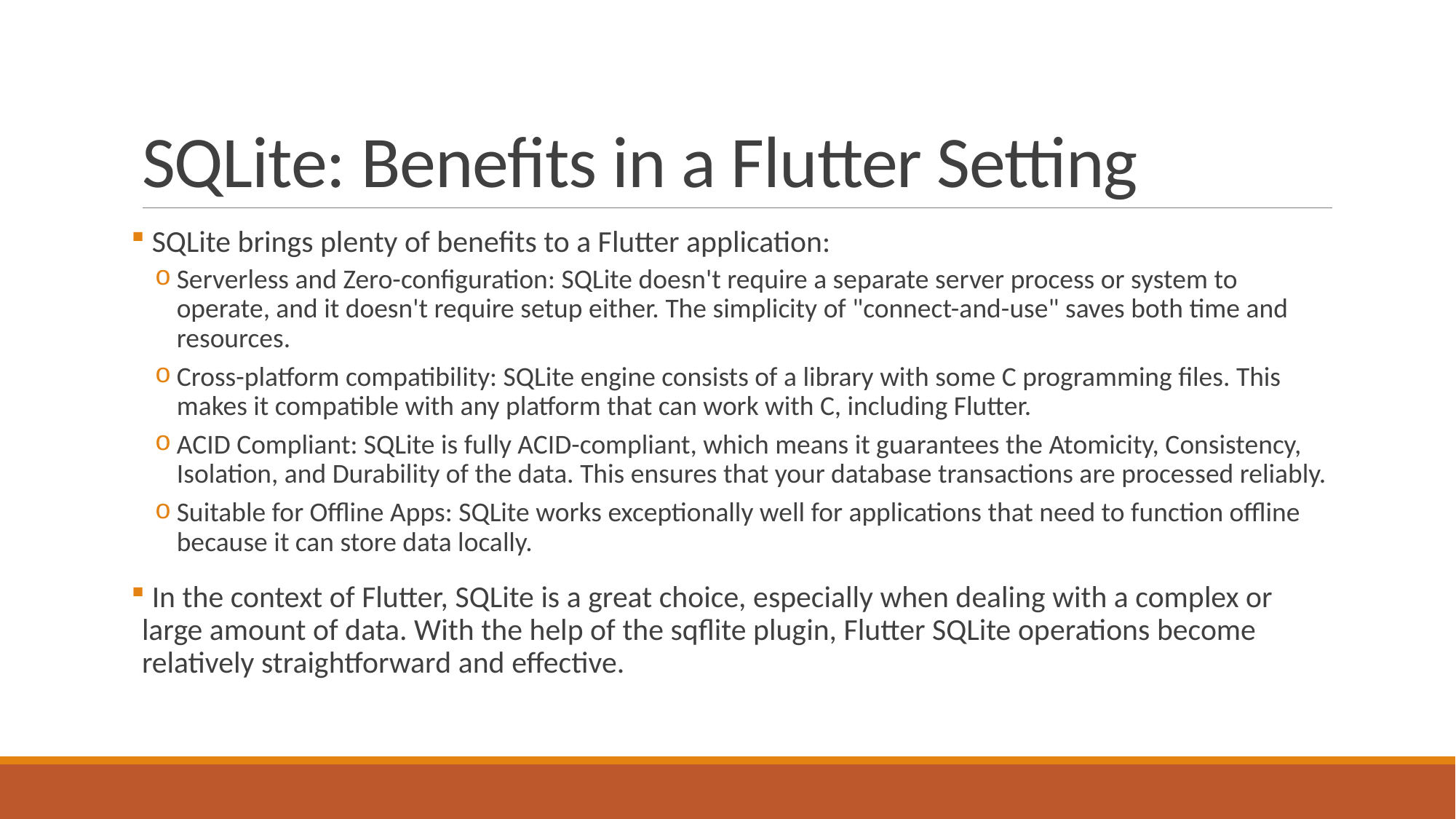

# SQLite: Benefits in a Flutter Setting
 SQLite brings plenty of benefits to a Flutter application:
Serverless and Zero-configuration: SQLite doesn't require a separate server process or system to operate, and it doesn't require setup either. The simplicity of "connect-and-use" saves both time and resources.
Cross-platform compatibility: SQLite engine consists of a library with some C programming files. This makes it compatible with any platform that can work with C, including Flutter.
ACID Compliant: SQLite is fully ACID-compliant, which means it guarantees the Atomicity, Consistency, Isolation, and Durability of the data. This ensures that your database transactions are processed reliably.
Suitable for Offline Apps: SQLite works exceptionally well for applications that need to function offline because it can store data locally.
 In the context of Flutter, SQLite is a great choice, especially when dealing with a complex or large amount of data. With the help of the sqflite plugin, Flutter SQLite operations become relatively straightforward and effective.